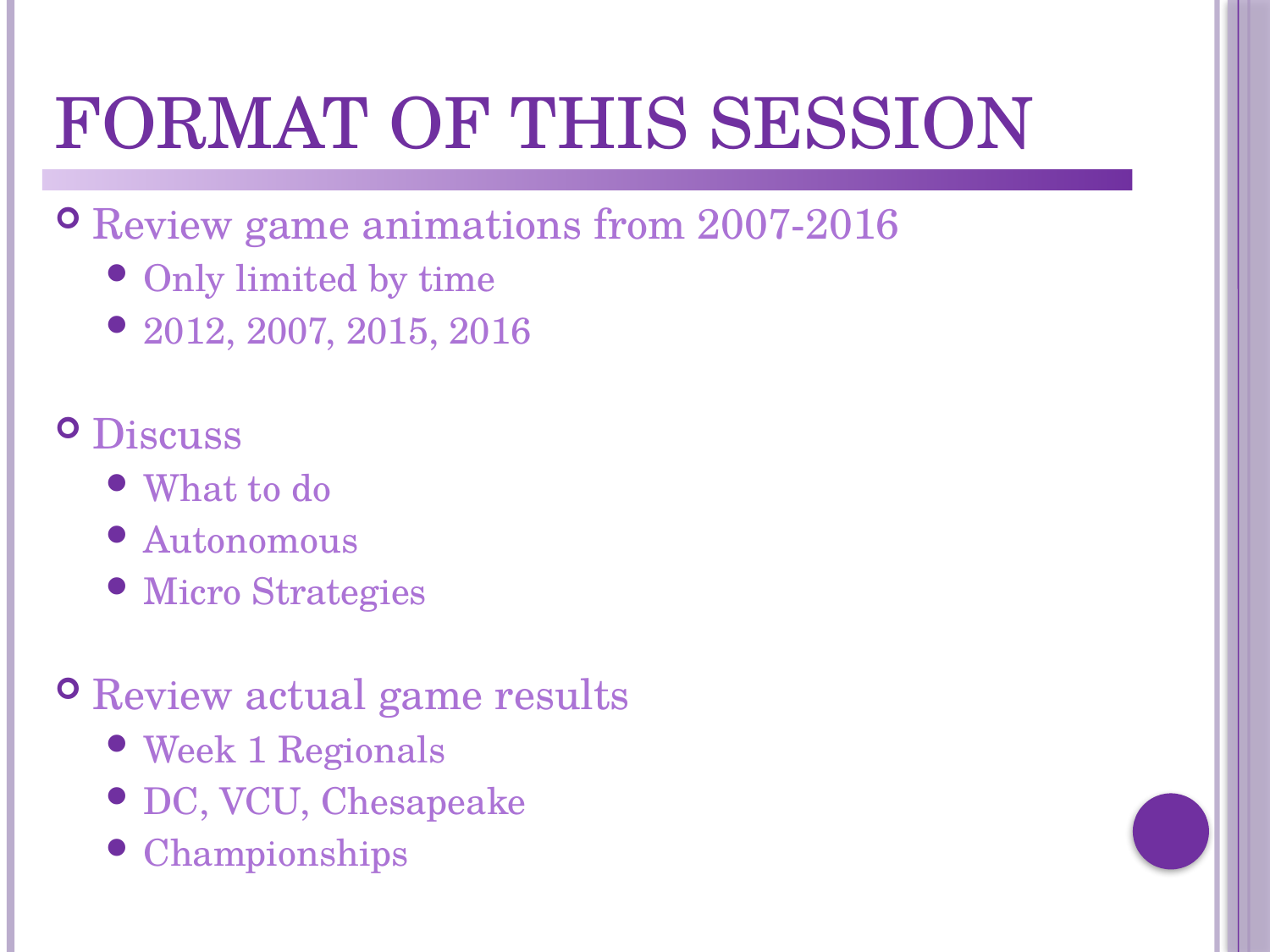

# Format of this Session
Review game animations from 2007-2016
Only limited by time
2012, 2007, 2015, 2016
Discuss
What to do
Autonomous
Micro Strategies
Review actual game results
Week 1 Regionals
DC, VCU, Chesapeake
Championships